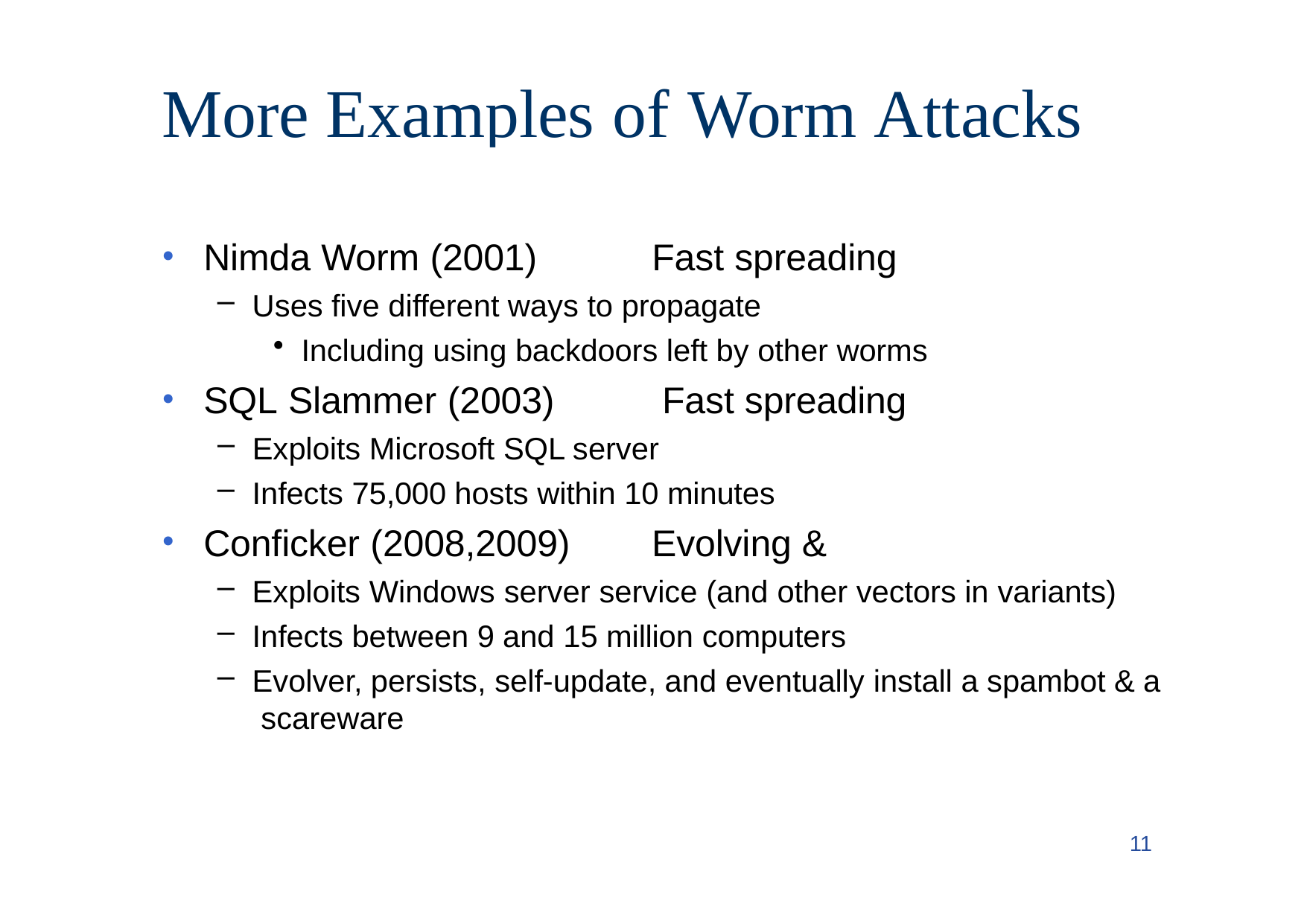

# More Examples of	Worm Attacks

Nimda Worm (2001)	Fast spreading
Uses five different ways to propagate
Including using backdoors left by other worms
SQL Slammer (2003)	Fast spreading
Exploits Microsoft SQL server
Infects 75,000 hosts within 10 minutes
Conficker (2008,2009)	Evolving &
Exploits Windows server service (and other vectors in variants)
Infects between 9 and 15 million computers
Evolver, persists, self-update, and eventually install a spambot & a  scareware

11